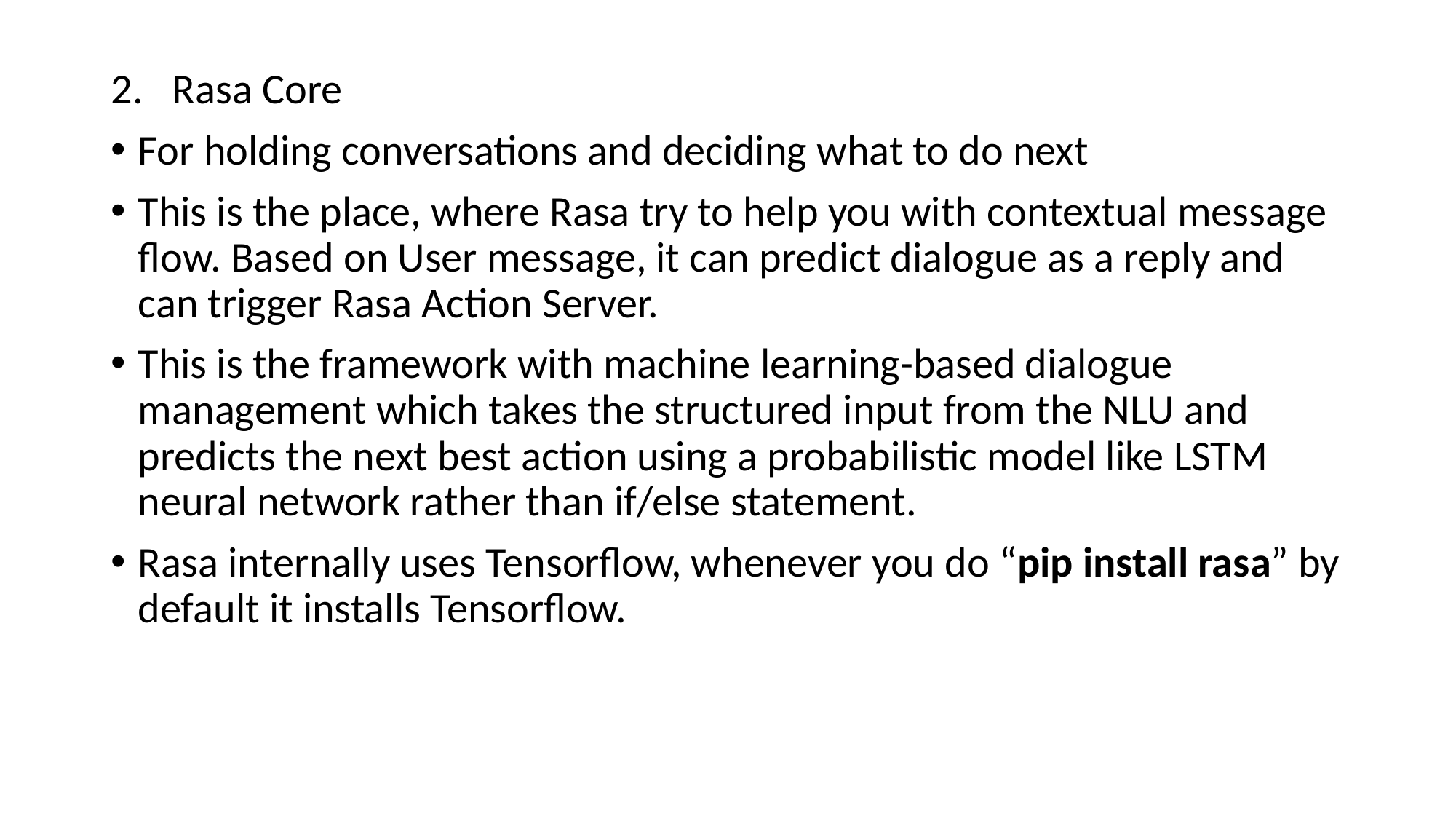

Rasa Core
For holding conversations and deciding what to do next
This is the place, where Rasa try to help you with contextual message flow. Based on User message, it can predict dialogue as a reply and can trigger Rasa Action Server.
This is the framework with machine learning-based dialogue management which takes the structured input from the NLU and predicts the next best action using a probabilistic model like LSTM neural network rather than if/else statement.
Rasa internally uses Tensorflow, whenever you do “pip install rasa” by default it installs Tensorflow.